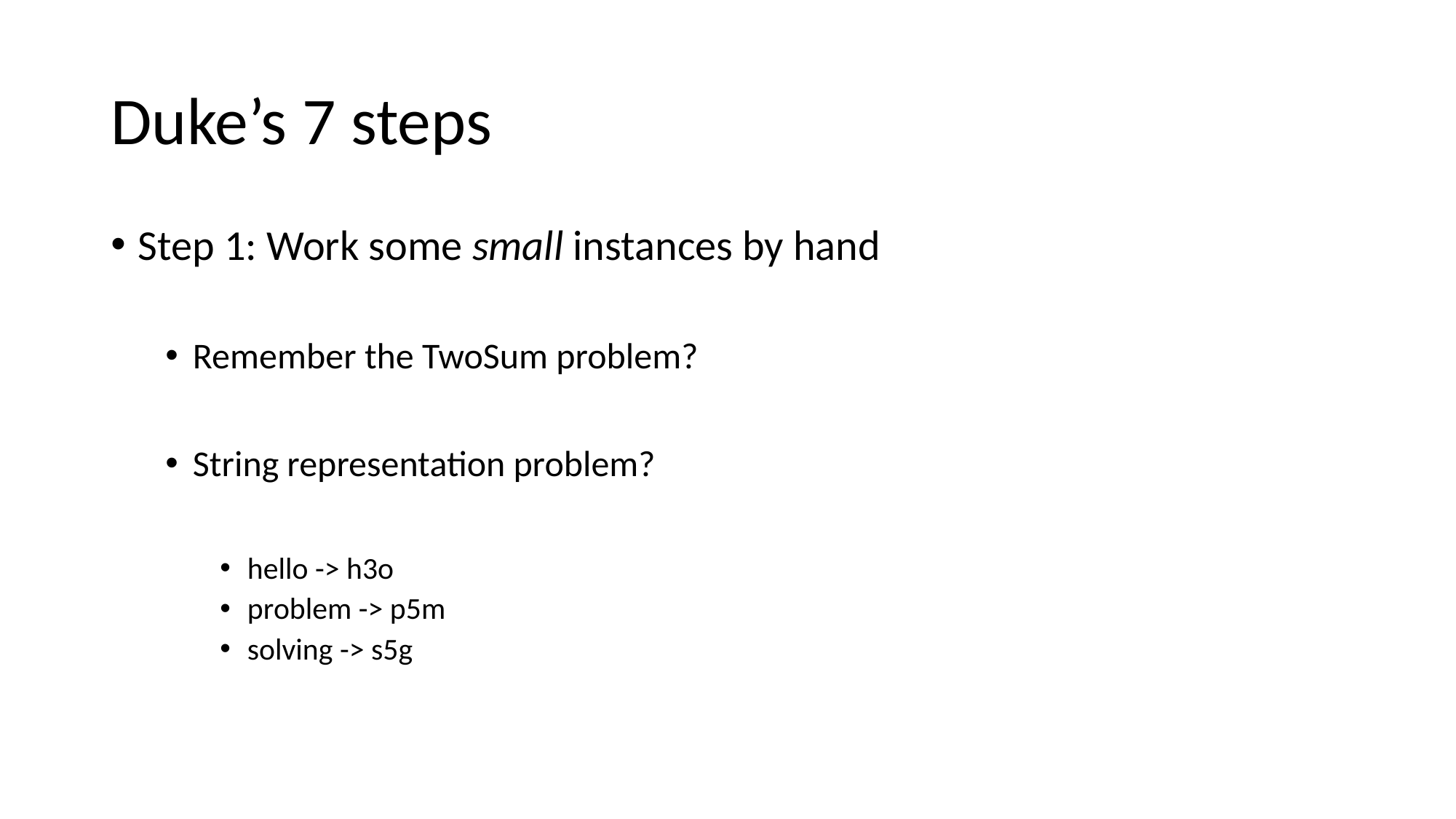

# Duke’s 7 steps
Step 1: Work some small instances by hand

Remember the TwoSum problem?

String representation problem?

hello -> h3o
problem -> p5m
solving -> s5g